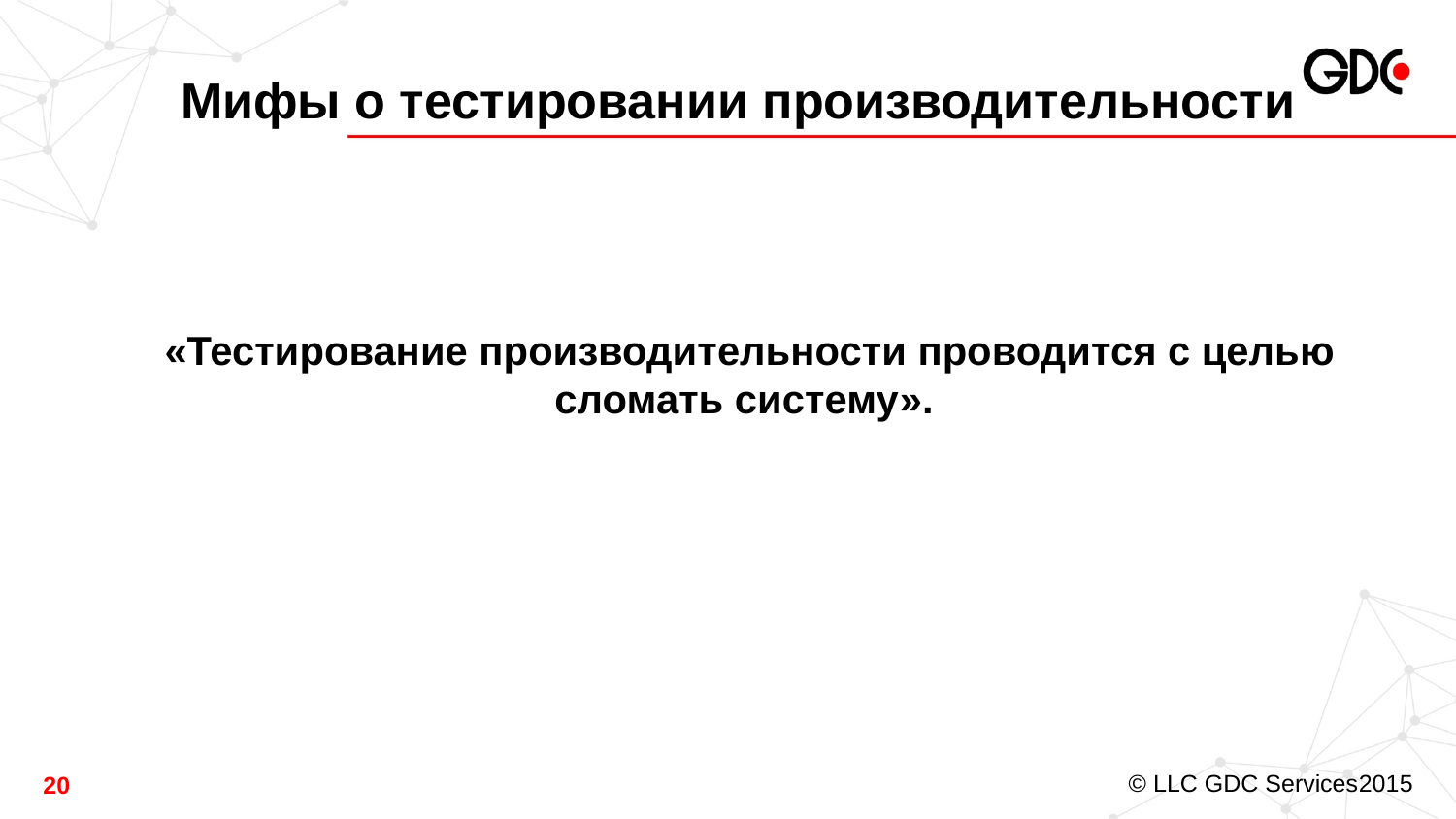

# Мифы о тестировании производительности
«Тестирование производительности проводится с целью сломать систему».